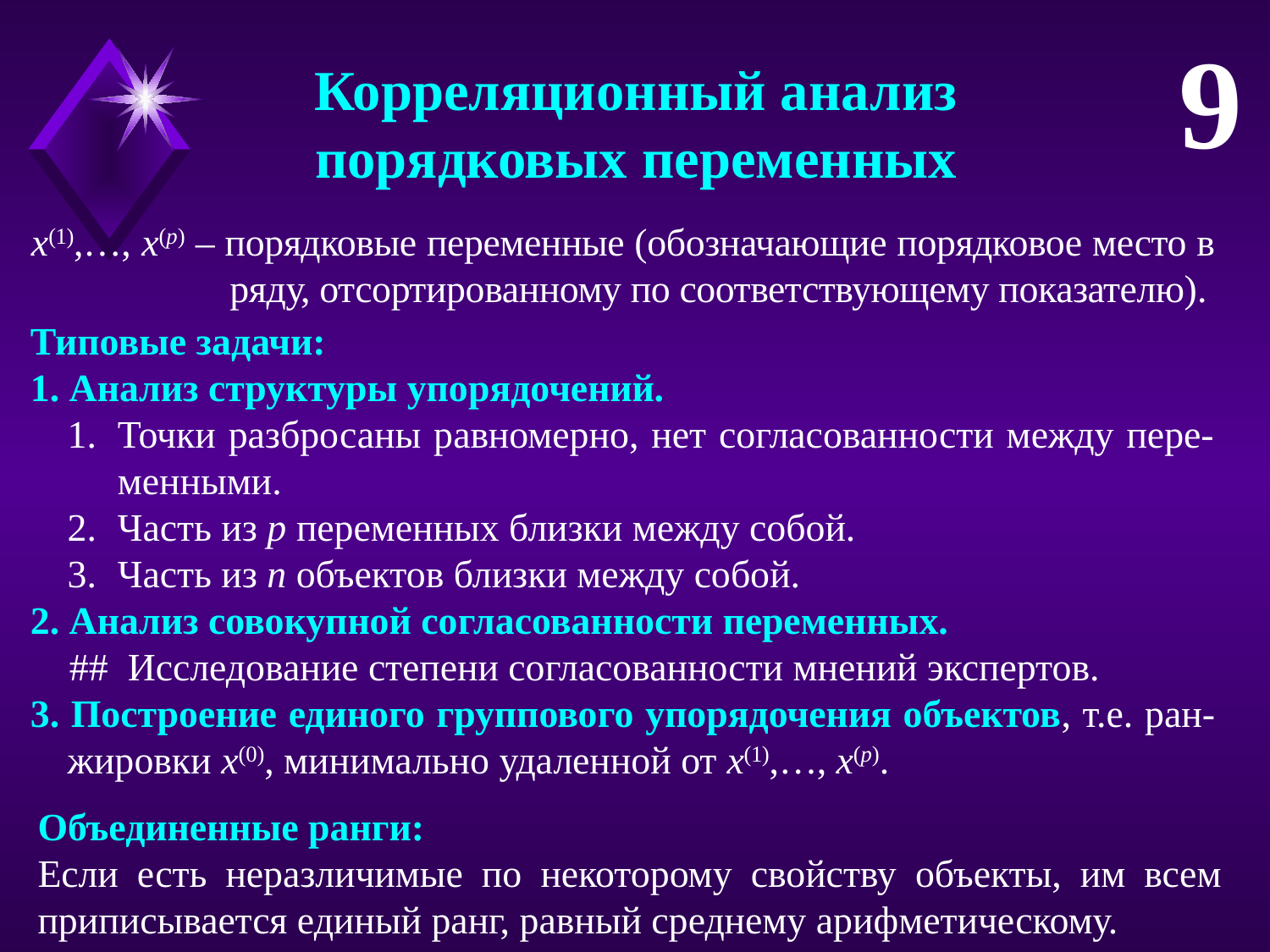

9
Корреляционный анализ
порядковых переменных
x(1),…, x(p) – порядковые переменные (обозначающие порядковое место в ряду, отсортированному по соответствующему показателю).
Типовые задачи:
1. Анализ структуры упорядочений.
Точки разбросаны равномерно, нет согласованности между пере-менными.
Часть из p переменных близки между собой.
Часть из n объектов близки между собой.
2. Анализ совокупной согласованности переменных.
    ##  Исследование степени согласованности мнений экспертов.
3. Построение единого группового упорядочения объектов, т.е. ран-жировки x(0), минимально удаленной от x(1),…, x(p).
Объединенные ранги:
Если есть неразличимые по некоторому свойству объекты, им всем приписывается единый ранг, равный среднему арифметическому.